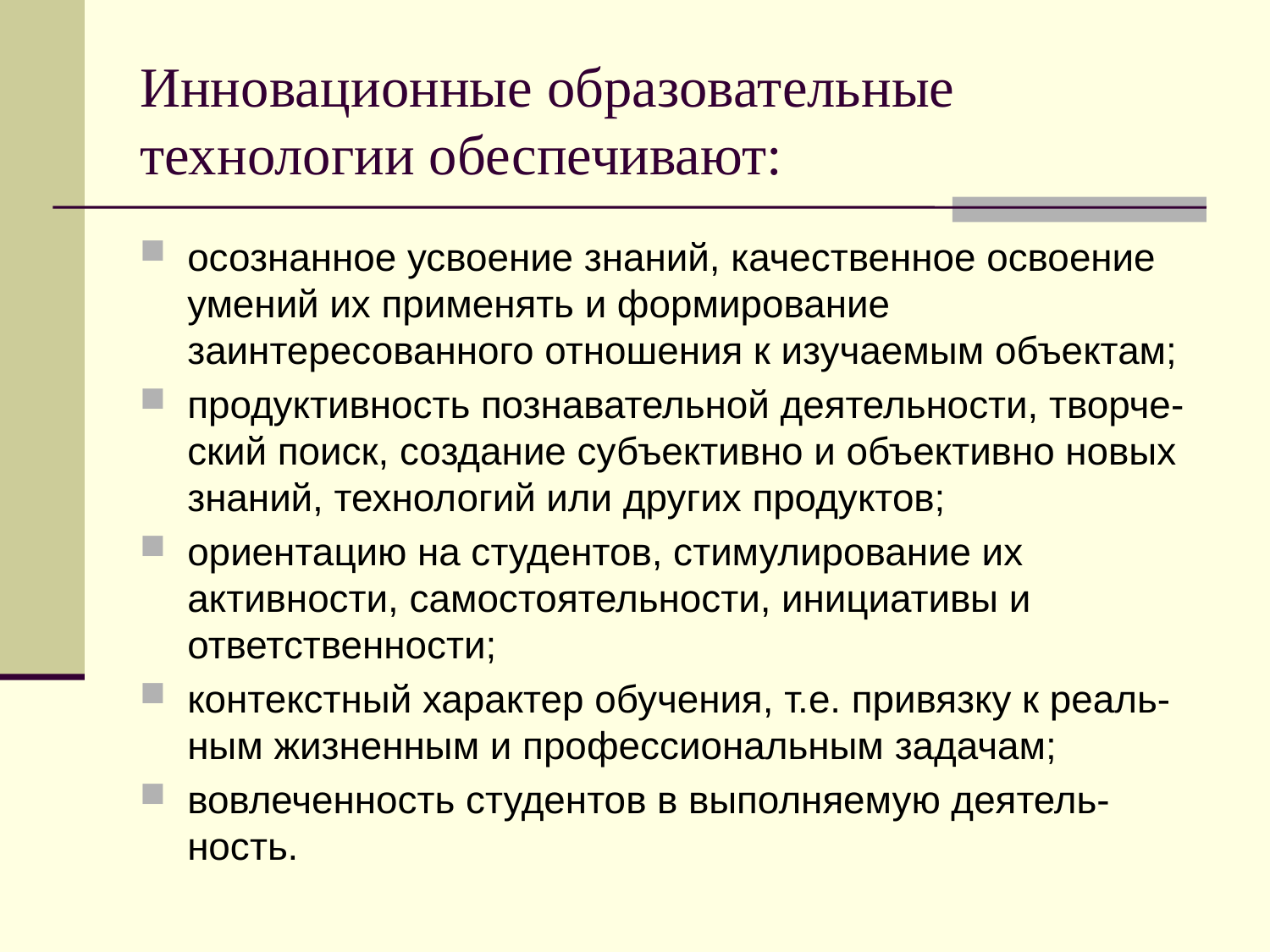

# Инновационные образовательные технологии обеспечивают:
осознанное усвоение знаний, качественное освоение умений их применять и формирование заинтересованного отношения к изучаемым объектам;
продуктивность познавательной деятельности, творче-ский поиск, создание субъективно и объективно новых знаний, технологий или других продуктов;
ориентацию на студентов, стимулирование их активности, самостоятельности, инициативы и ответственности;
контекстный характер обучения, т.е. привязку к реаль-ным жизненным и профессиональным задачам;
вовлеченность студентов в выполняемую деятель-ность.